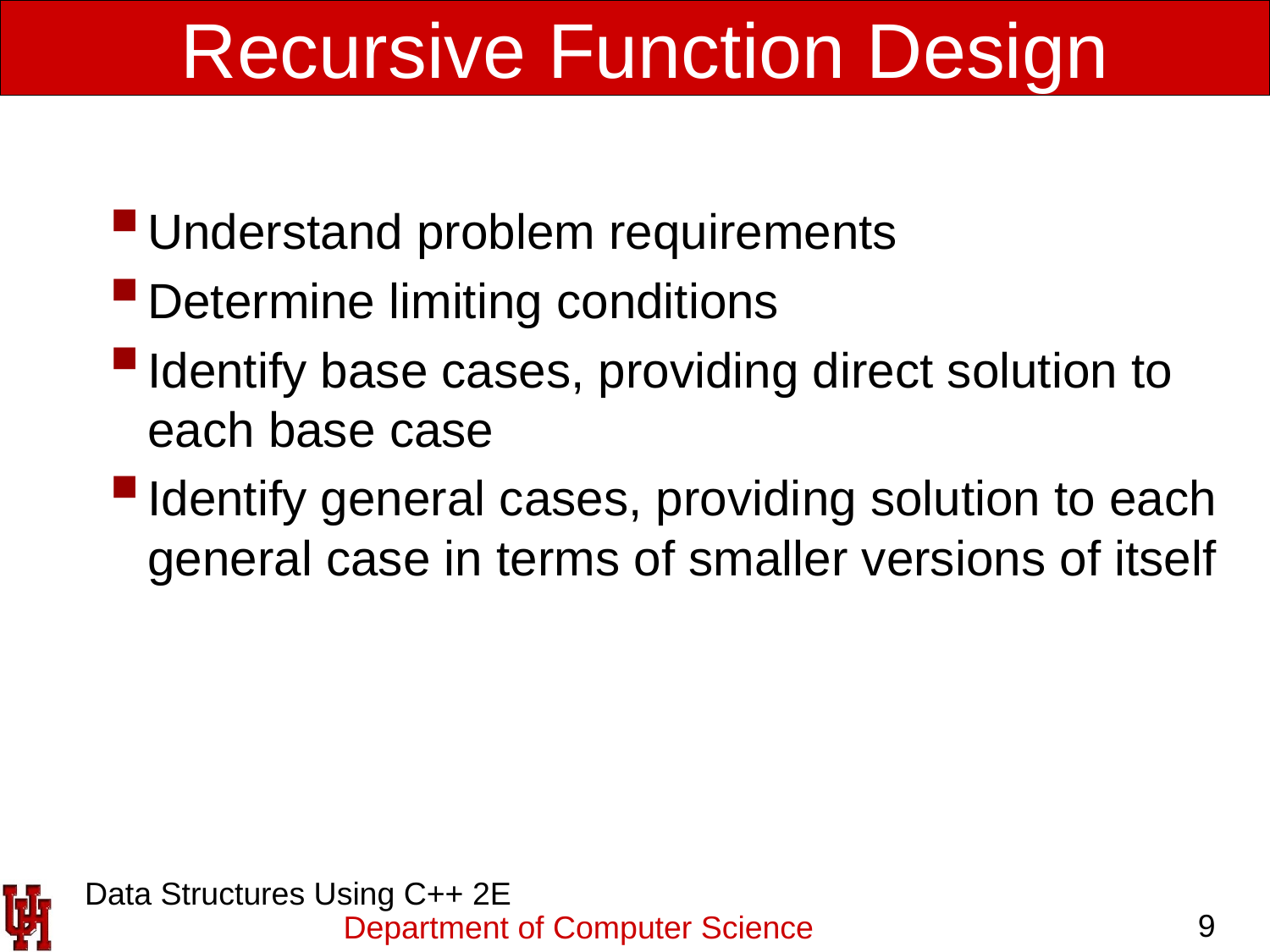

# Recursive Function Design

Understand problem requirements
Determine limiting conditions
Identify base cases, providing direct solution to each base case
Identify general cases, providing solution to each general case in terms of smaller versions of itself

 Data Structures Using C++ 2E